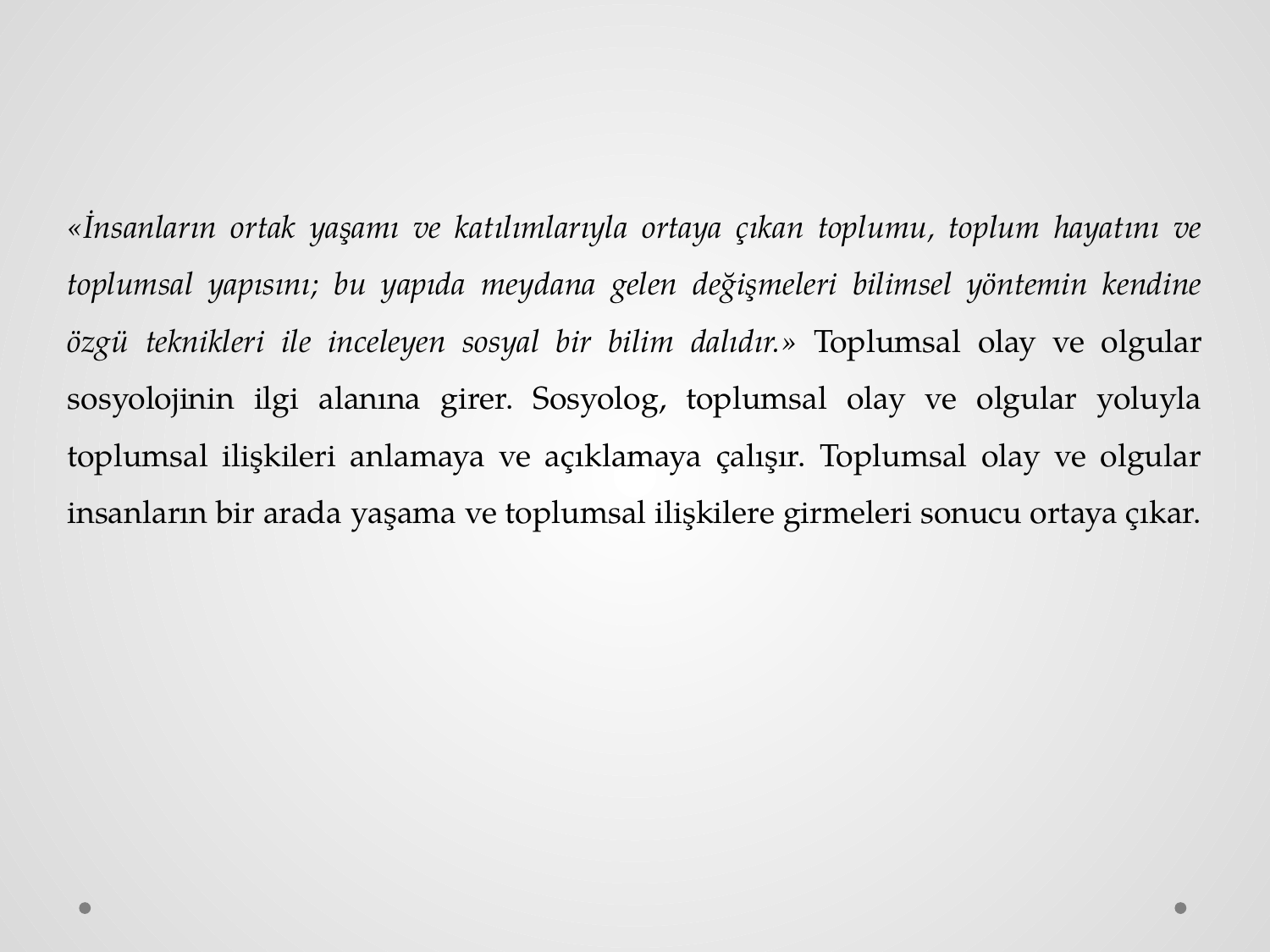

«İnsanların ortak yaşamı ve katılımlarıyla ortaya çıkan toplumu, toplum hayatını ve toplumsal yapısını; bu yapıda meydana gelen değişmeleri bilimsel yöntemin kendine özgü teknikleri ile inceleyen sosyal bir bilim dalıdır.» Toplumsal olay ve olgular sosyolojinin ilgi alanına girer. Sosyolog, toplumsal olay ve olgular yoluyla toplumsal ilişkileri anlamaya ve açıklamaya çalışır. Toplumsal olay ve olgular insanların bir arada yaşama ve toplumsal ilişkilere girmeleri sonucu ortaya çıkar.